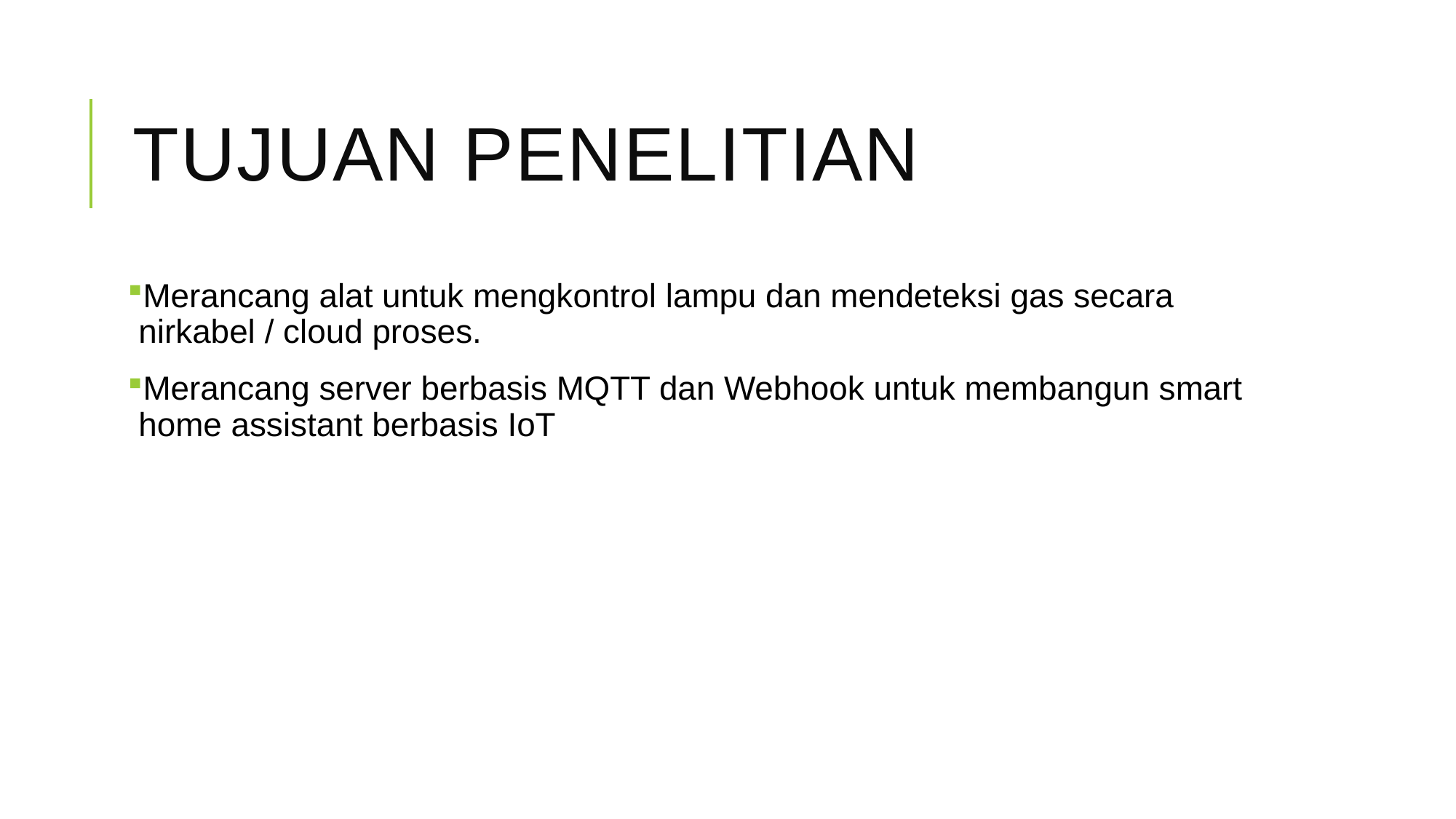

# Tujuan penelitian
Merancang alat untuk mengkontrol lampu dan mendeteksi gas secara nirkabel / cloud proses.
Merancang server berbasis MQTT dan Webhook untuk membangun smart home assistant berbasis IoT